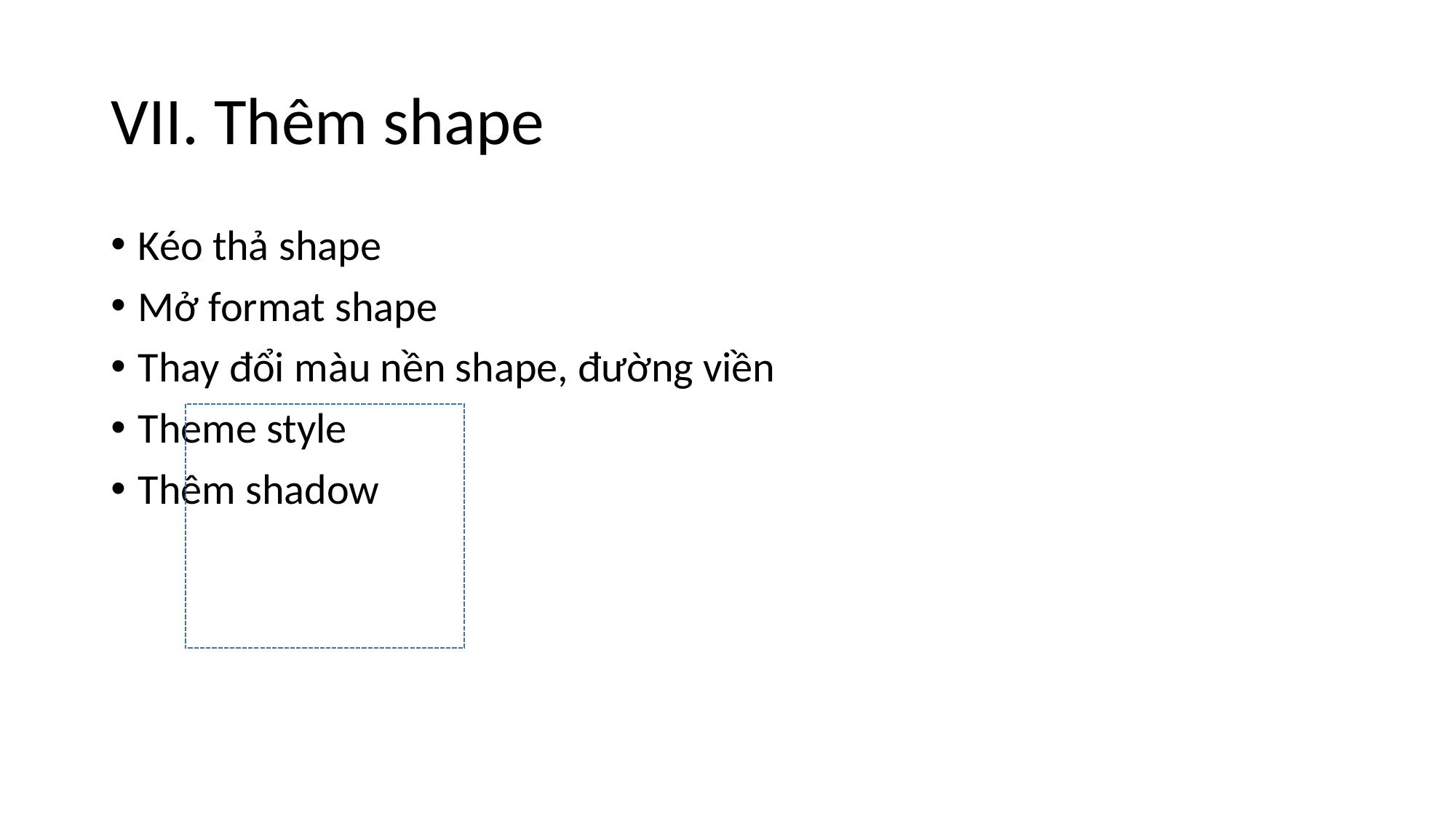

# VII. Thêm shape
Kéo thả shape
Mở format shape
Thay đổi màu nền shape, đường viền
Theme style
Thêm shadow